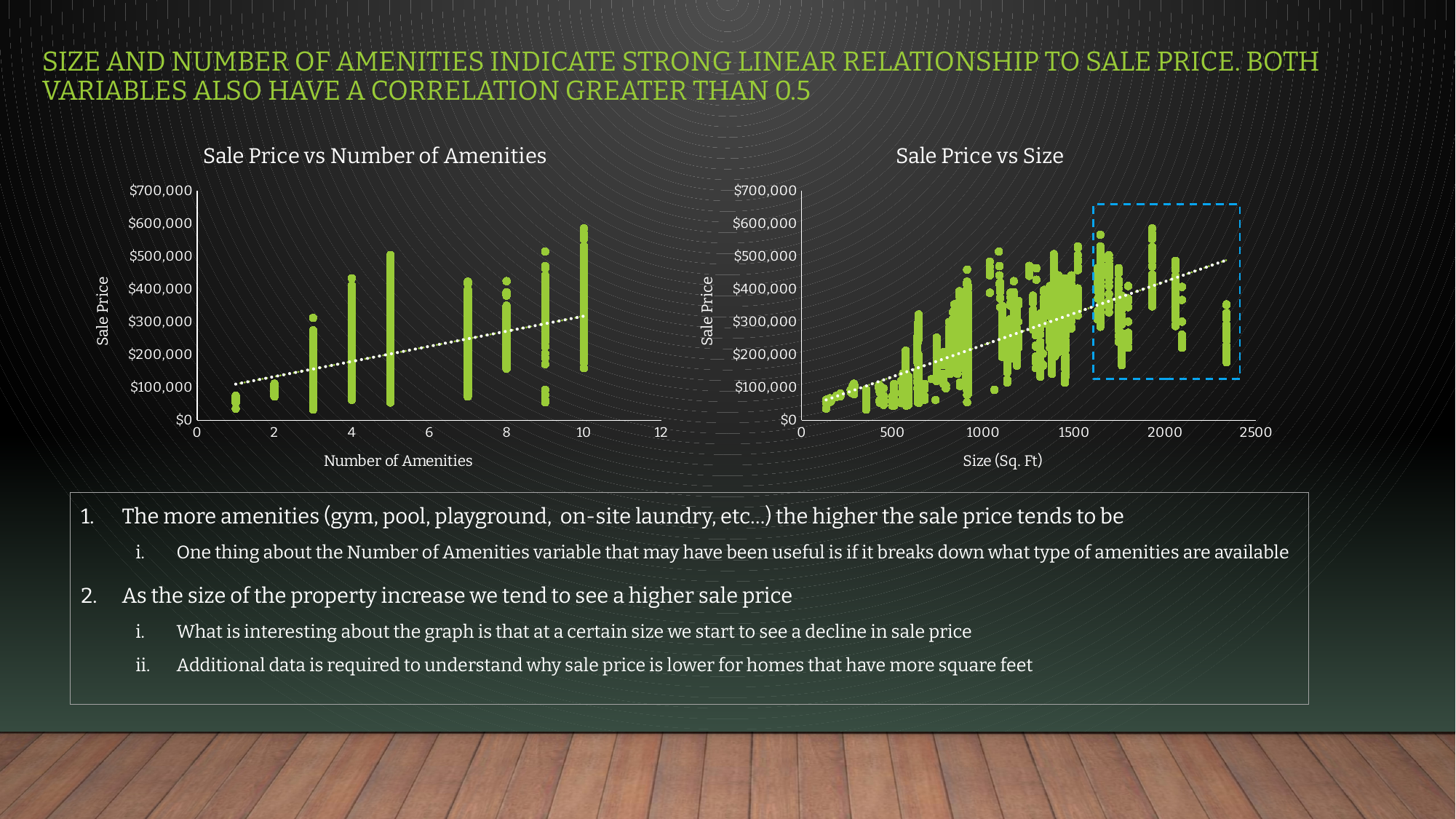

# Size and Number of Amenities indicate strong linear relationship to sale price. Both variables also have a correlation greater than 0.5

### Chart: Sale Price vs Number of Amenities

| Category | SalePrice |
|---|---|

### Chart: Sale Price vs Size

| Category | SalePrice |
|---|---|
The more amenities (gym, pool, playground,  on-site laundry, etc…) the higher the sale price tends to be
One thing about the Number of Amenities variable that may have been useful is if it breaks down what type of amenities are available
As the size of the property increase we tend to see a higher sale price
What is interesting about the graph is that at a certain size we start to see a decline in sale price
Additional data is required to understand why sale price is lower for homes that have more square feet